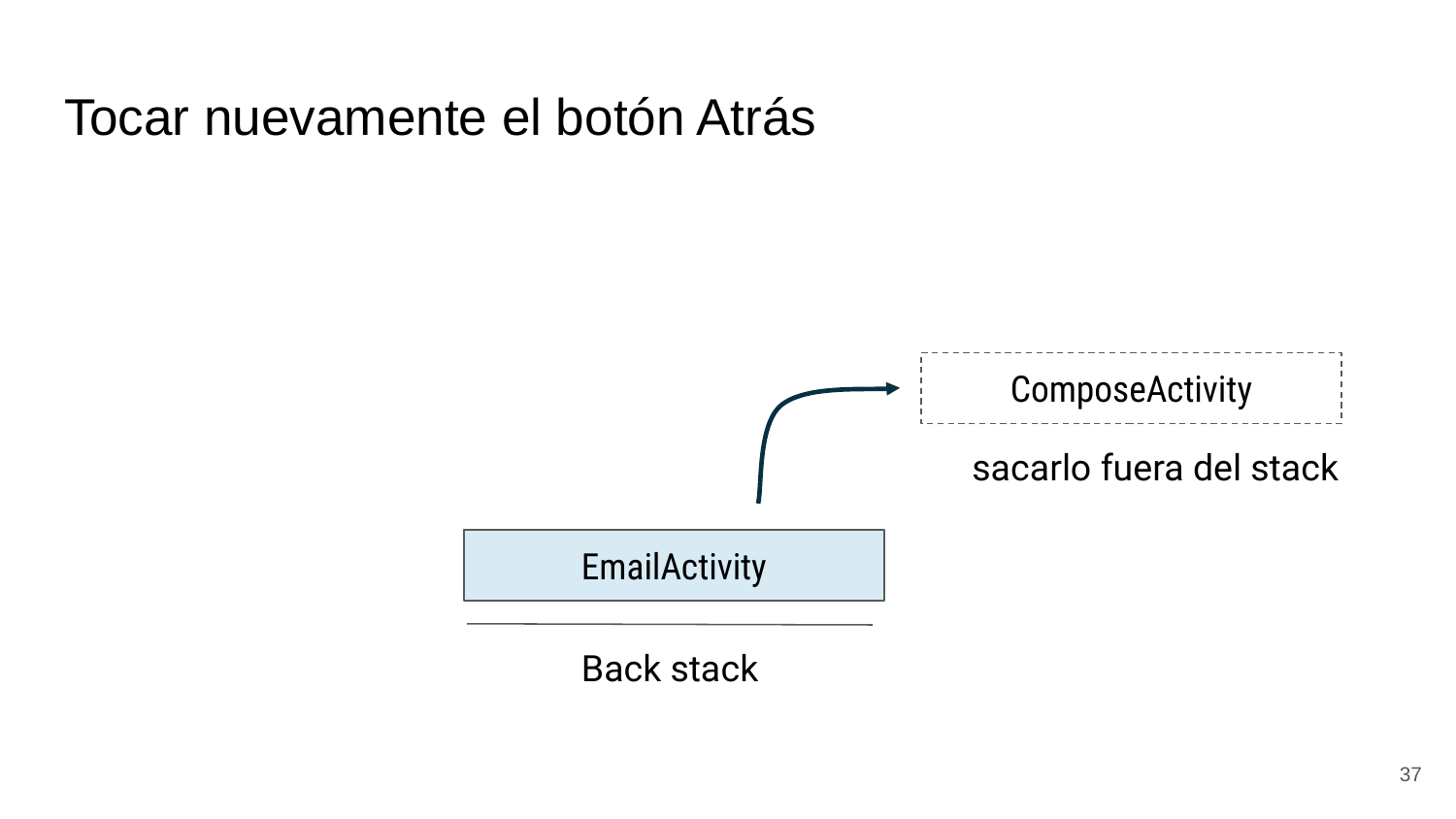

# Tocar nuevamente el botón Atrás

ComposeActivity

sacarlo fuera del stack
EmailActivity
Back stack
37